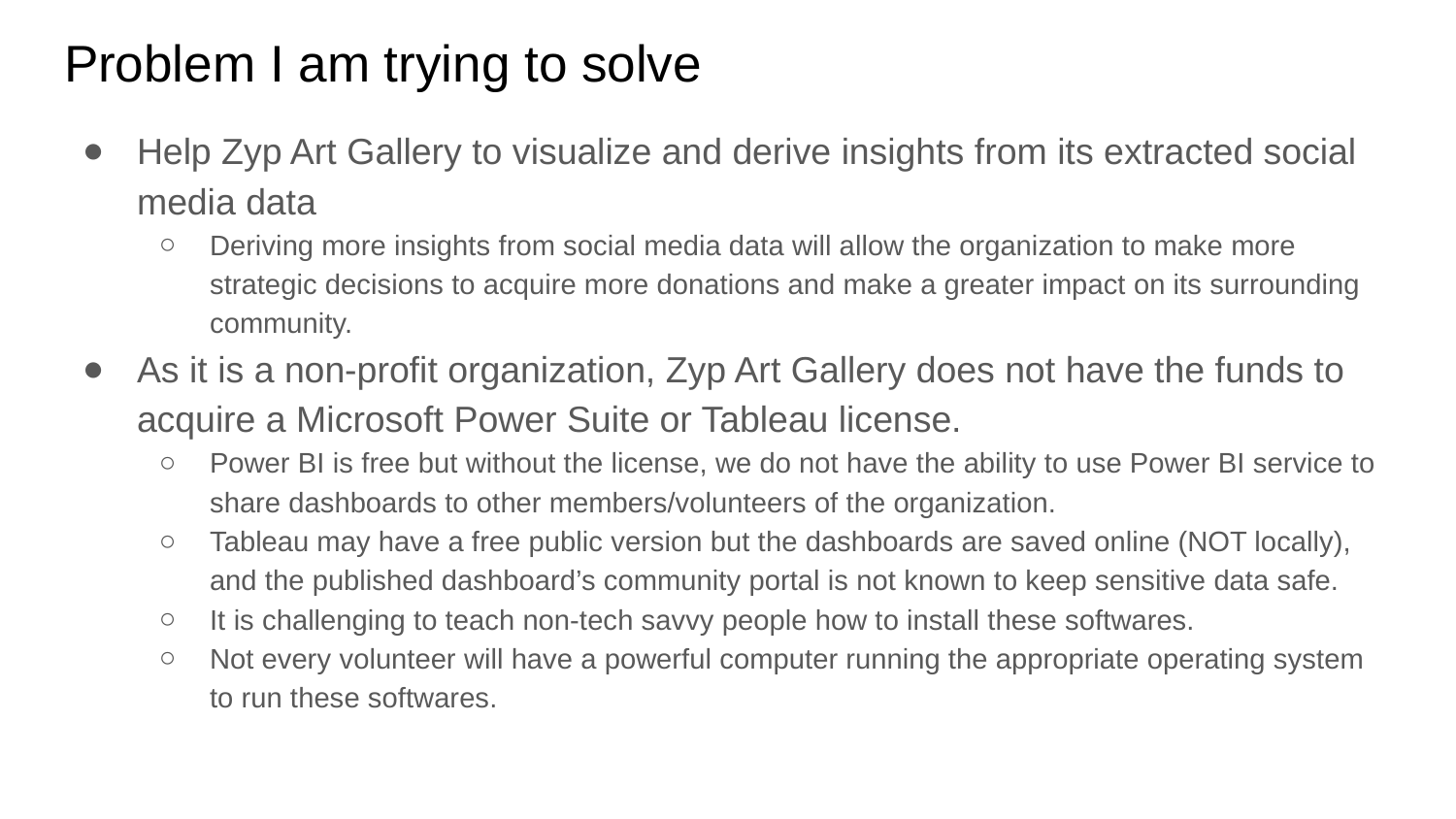

# Problem I am trying to solve
Help Zyp Art Gallery to visualize and derive insights from its extracted social media data
Deriving more insights from social media data will allow the organization to make more strategic decisions to acquire more donations and make a greater impact on its surrounding community.
As it is a non-profit organization, Zyp Art Gallery does not have the funds to acquire a Microsoft Power Suite or Tableau license.
Power BI is free but without the license, we do not have the ability to use Power BI service to share dashboards to other members/volunteers of the organization.
Tableau may have a free public version but the dashboards are saved online (NOT locally), and the published dashboard’s community portal is not known to keep sensitive data safe.
It is challenging to teach non-tech savvy people how to install these softwares.
Not every volunteer will have a powerful computer running the appropriate operating system to run these softwares.